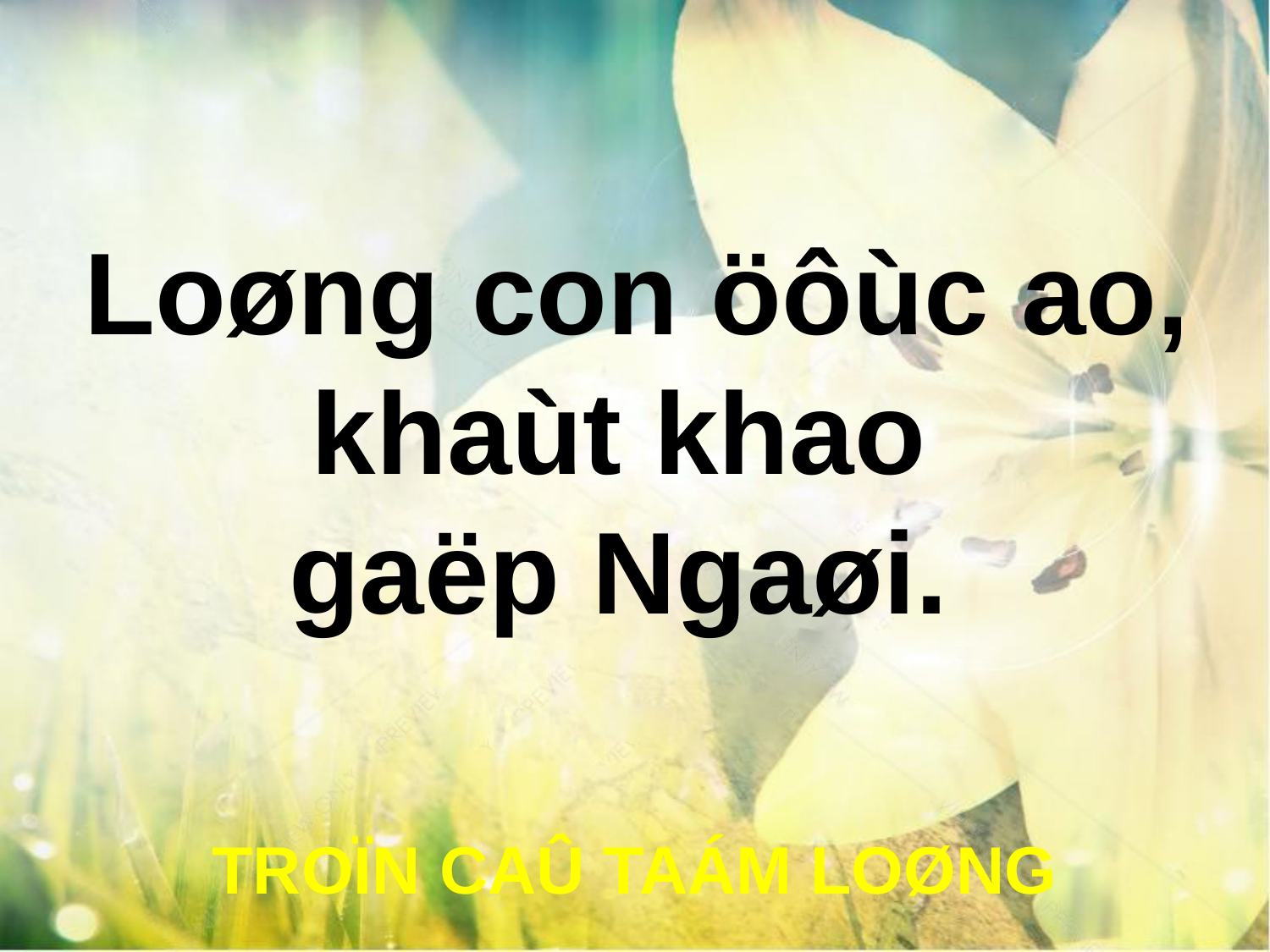

Loøng con öôùc ao,
khaùt khao
gaëp Ngaøi.
TROÏN CAÛ TAÁM LOØNG